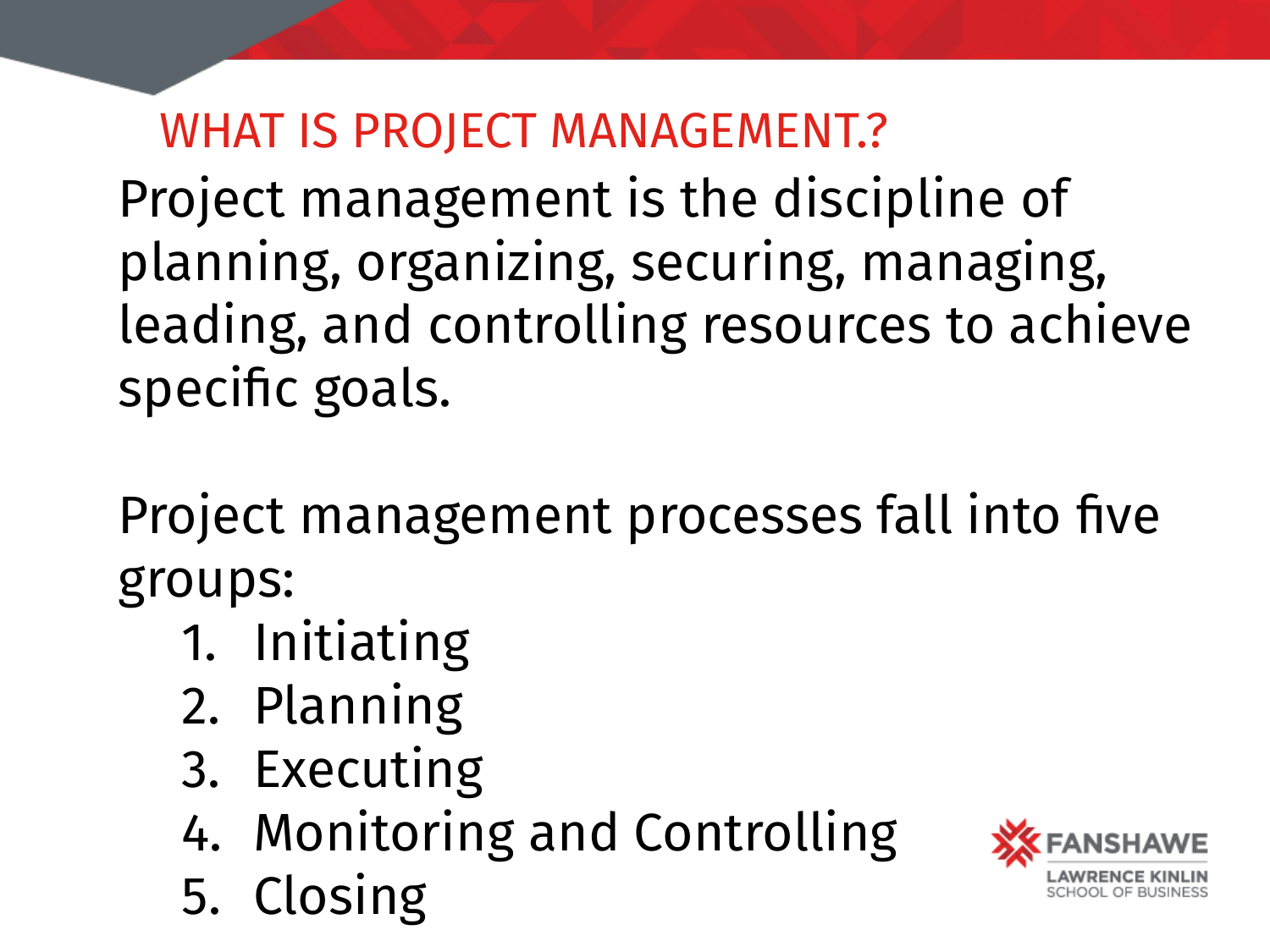

# What is project management.?
Project management is the discipline of planning, organizing, securing, managing, leading, and controlling resources to achieve specific goals.

Project management processes fall into five groups:
Initiating
Planning
Executing
Monitoring and Controlling
Closing

1-6